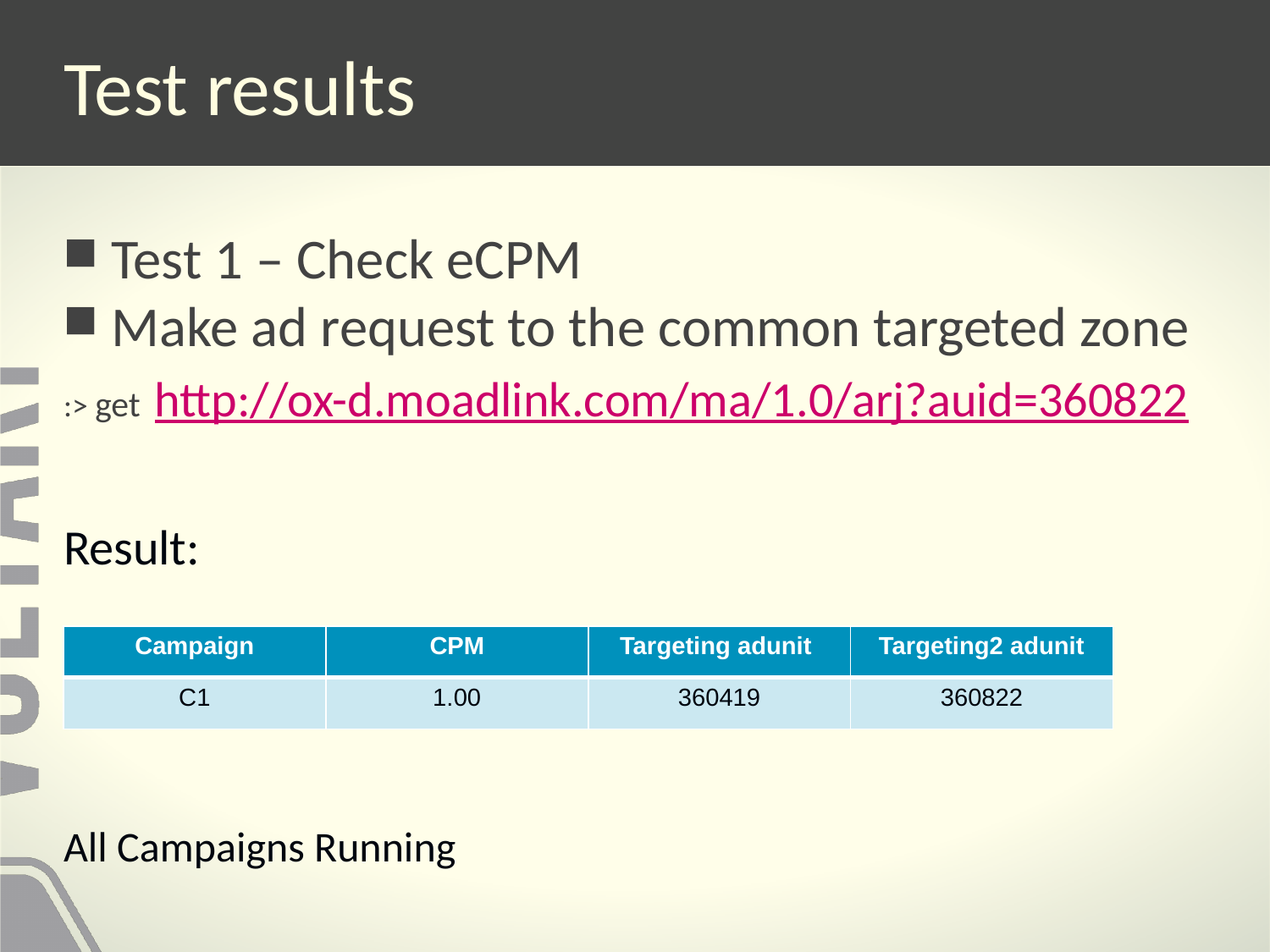

# Test results
Test 1 – Check eCPM
Make ad request to the common targeted zone
:> get  http://ox-d.moadlink.com/ma/1.0/arj?auid=360822

Result:

All Campaigns Running

| Campaign | CPM | Targeting adunit | Targeting2 adunit |
| --- | --- | --- | --- |
| C1 | 1.00 | 360419 | 360822 |